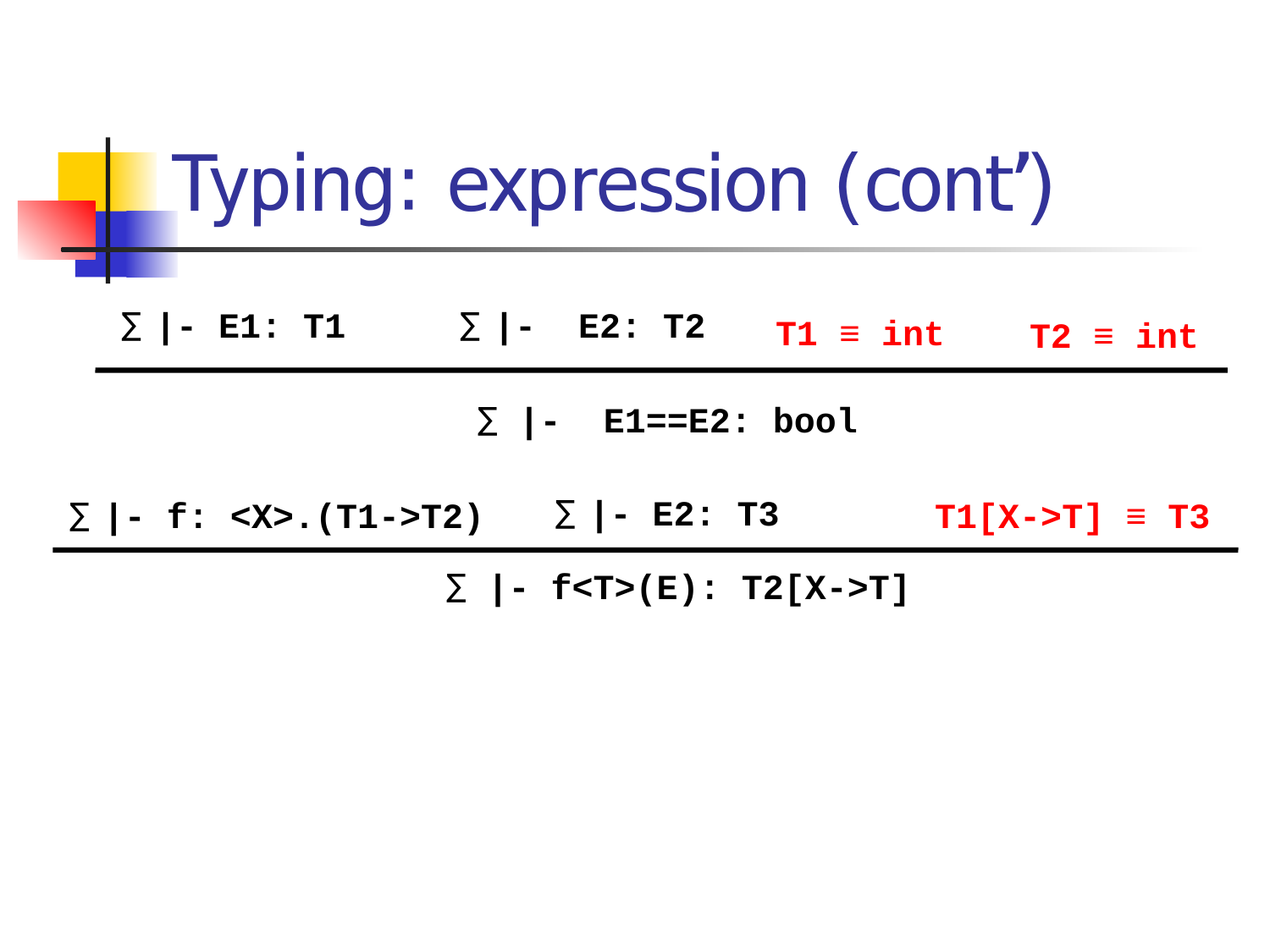

# Typing: expression (cont’)
∑ |- E1: T1
∑ |-  E2: T2
T1 ≡ int
T2 ≡ int

∑ |-  E1==E2: bool
∑ |- E2: T3
∑ |- f: <X>.(T1->T2)
T1[X->T] ≡ T3

∑ |- f<T>(E): T2[X->T]